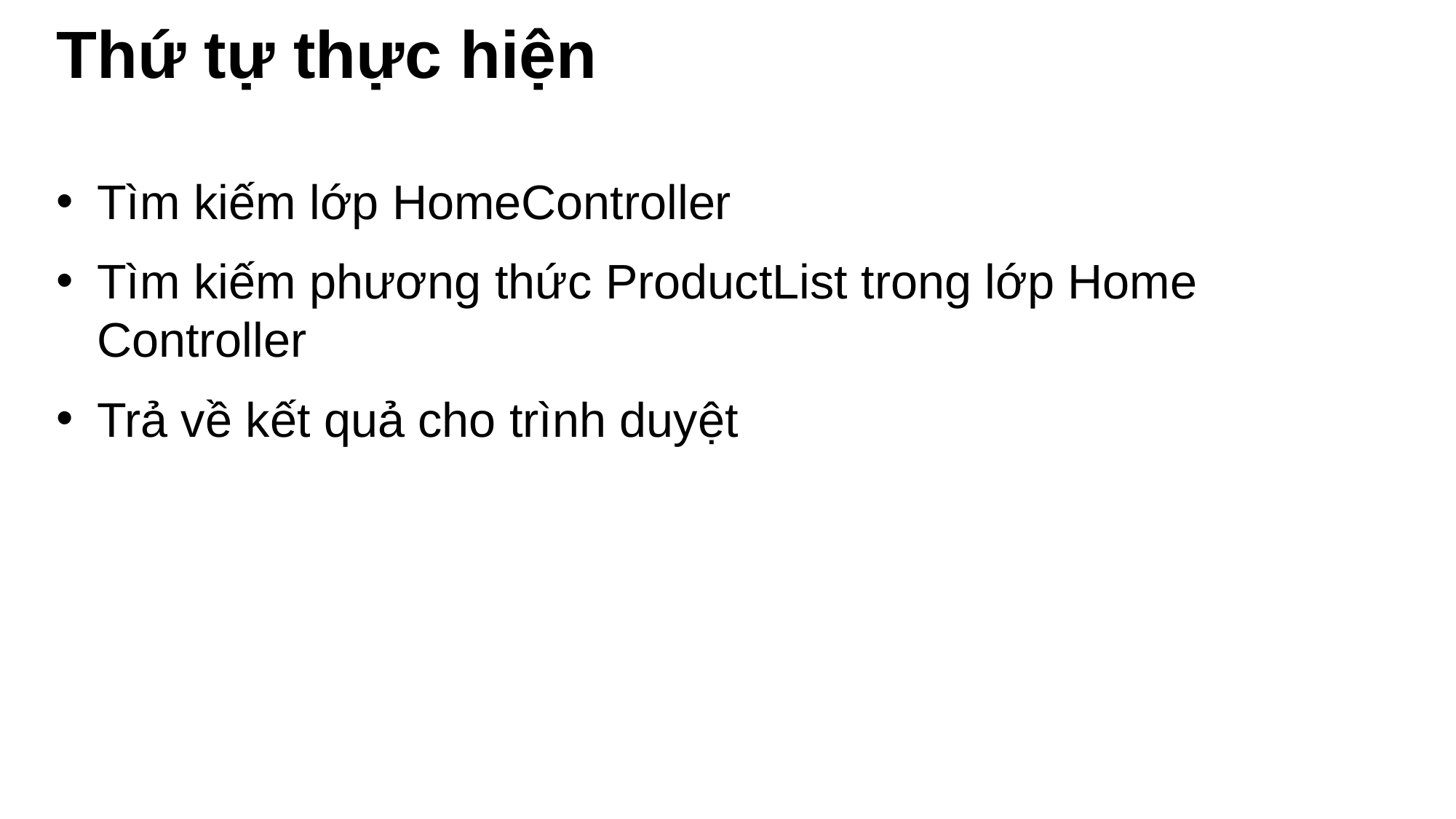

# Thứ tự thực hiện
Tìm kiếm lớp HomeController
Tìm kiếm phương thức ProductList trong lớp Home Controller
Trả về kết quả cho trình duyệt